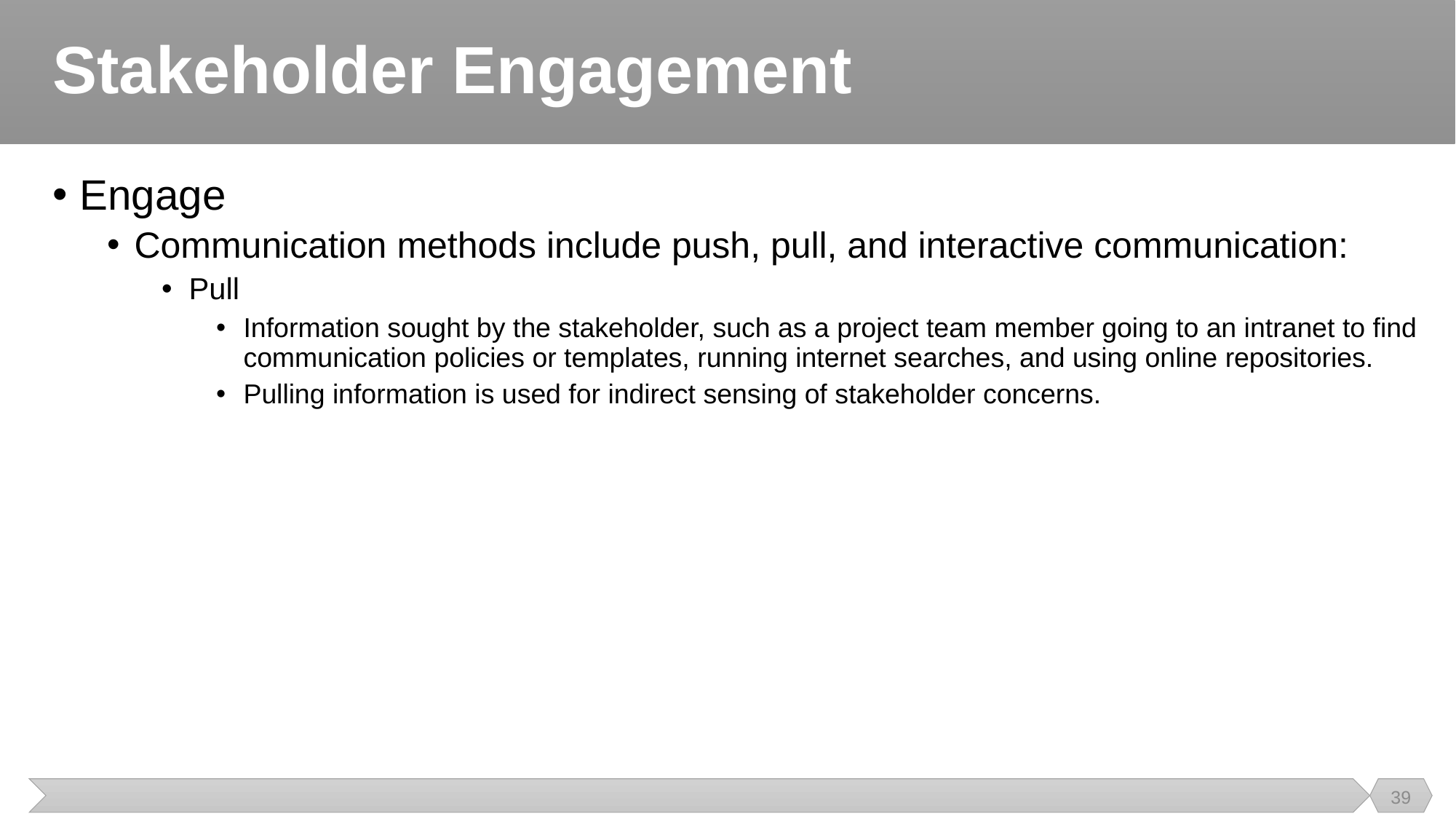

# Stakeholder Engagement
Engage
Communication methods include push, pull, and interactive communication:
Pull
Information sought by the stakeholder, such as a project team member going to an intranet to find communication policies or templates, running internet searches, and using online repositories.
Pulling information is used for indirect sensing of stakeholder concerns.
39